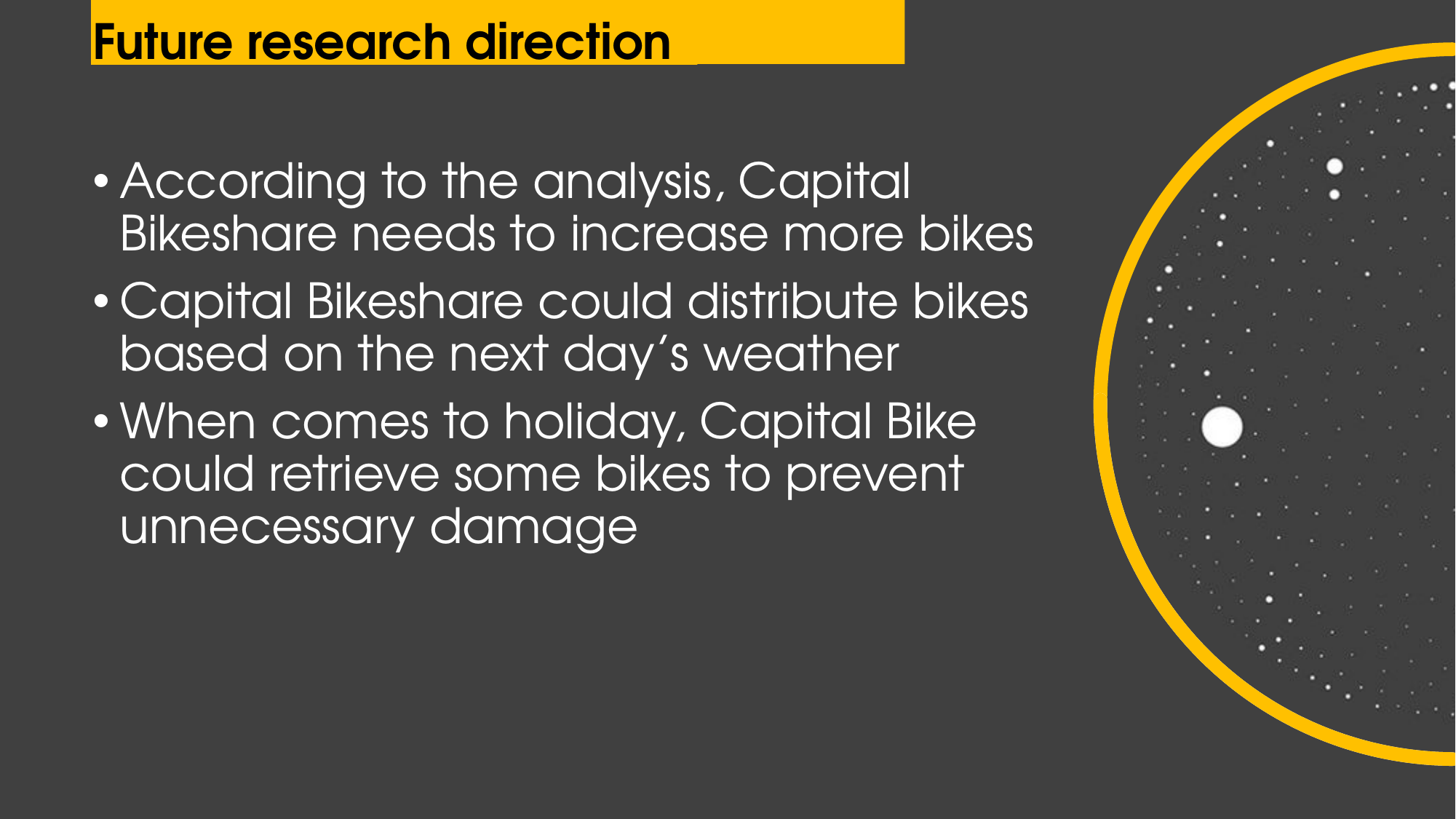

Future research direction

According to the analysis, Capital Bikeshare needs to increase more bikes
Capital Bikeshare could distribute bikes based on the next day’s weather
When comes to holiday, Capital Bike could retrieve some bikes to prevent unnecessary damage